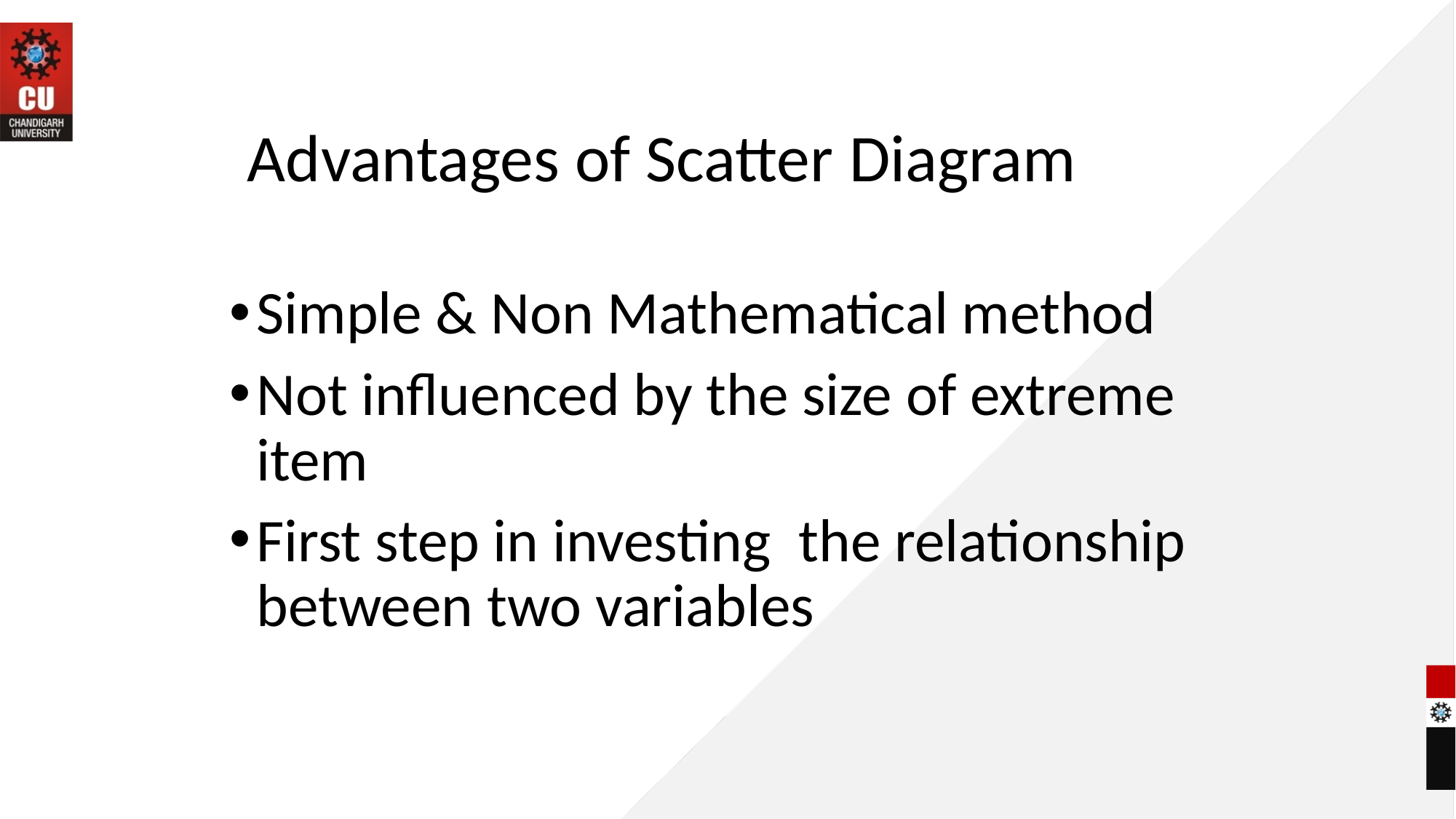

# Advantages of Scatter Diagram
Simple & Non Mathematical method
Not influenced by the size of extreme item
First step in investing  the relationship between two variables